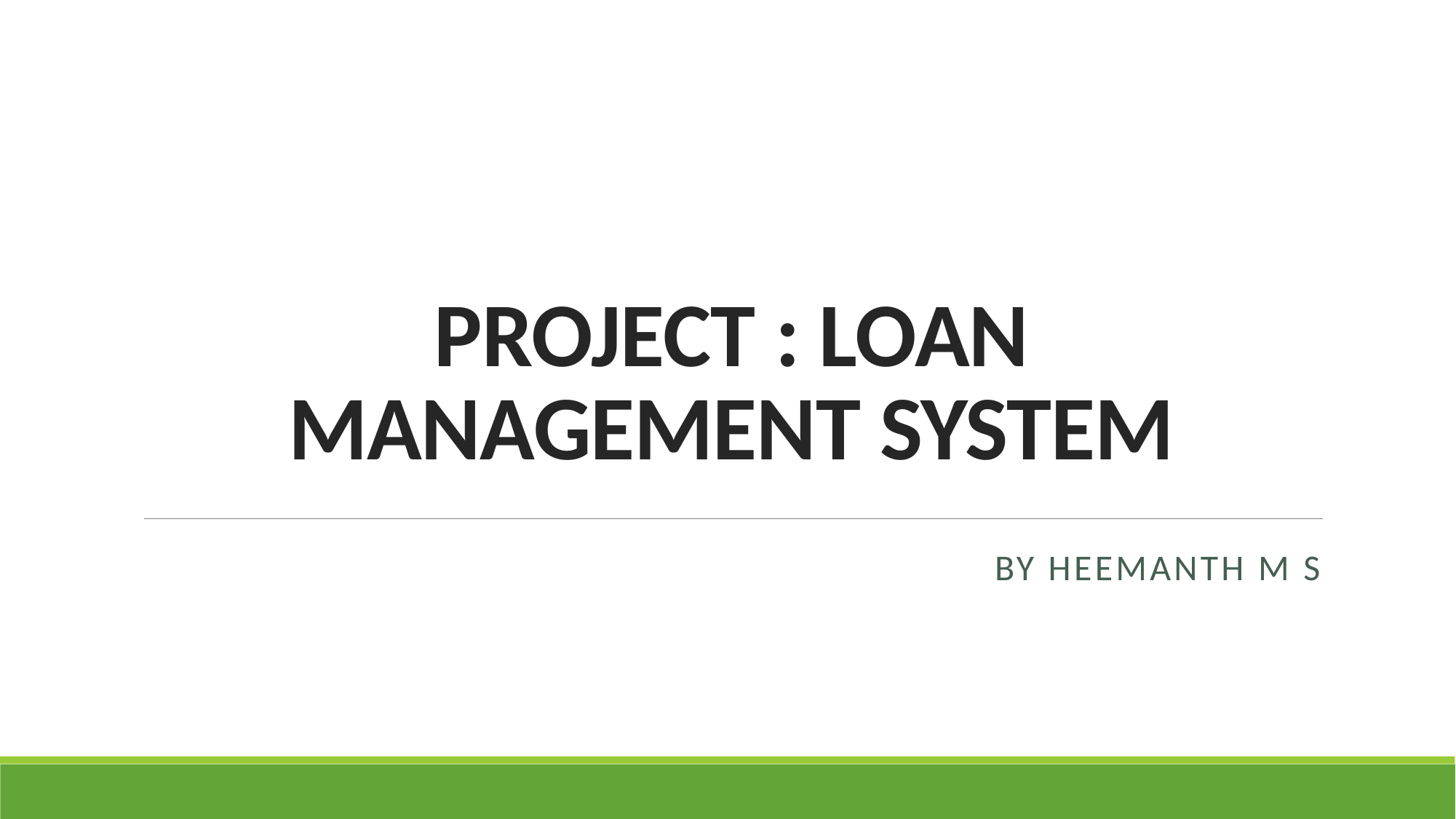

# PROJECT : LOAN MANAGEMENT SYSTEM
BY HEEMANTH M S